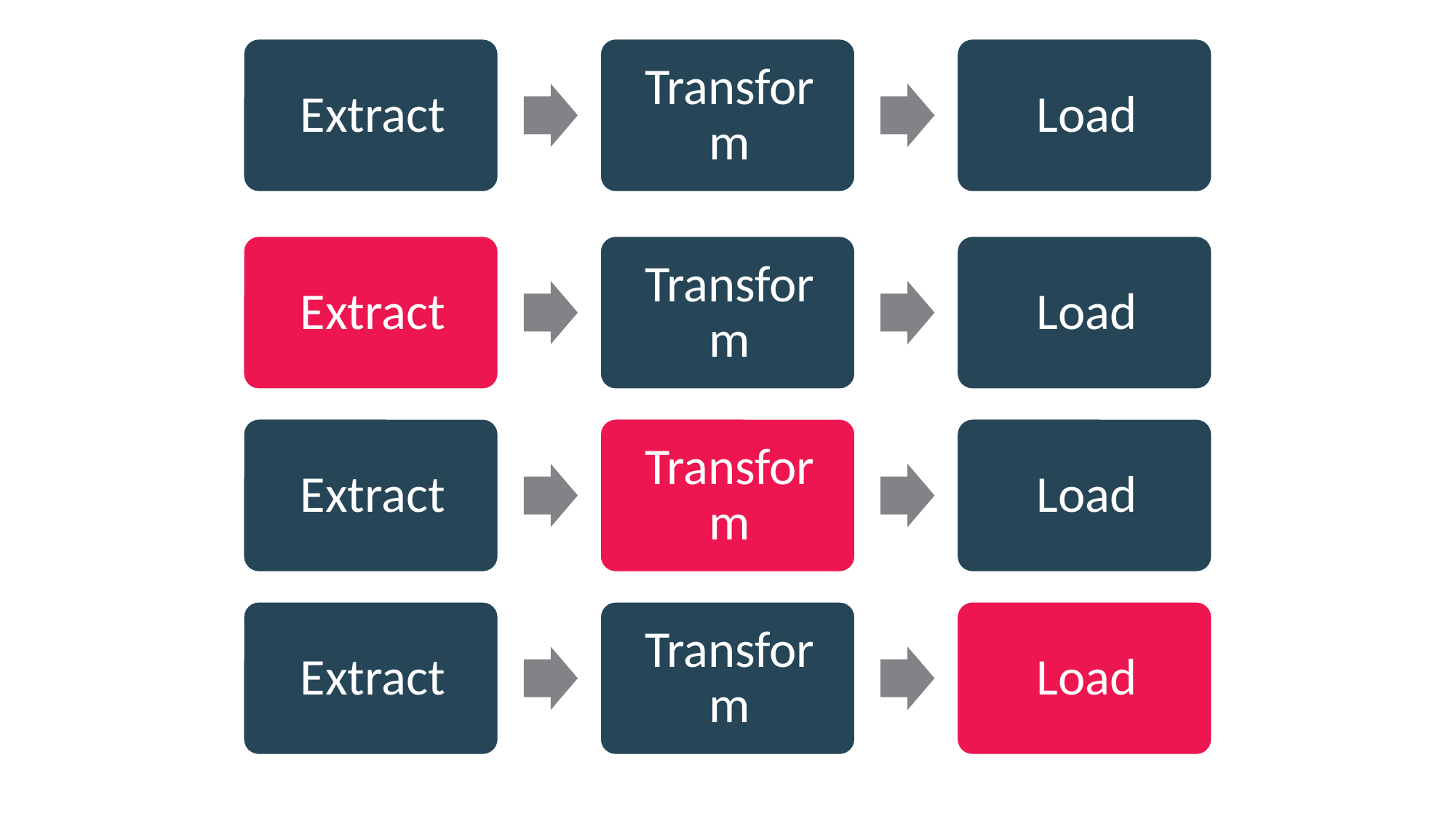

Extract

Transform

Load
Extract

Transform

Load
Extract

Transform

Load
Extract

Transform

Load